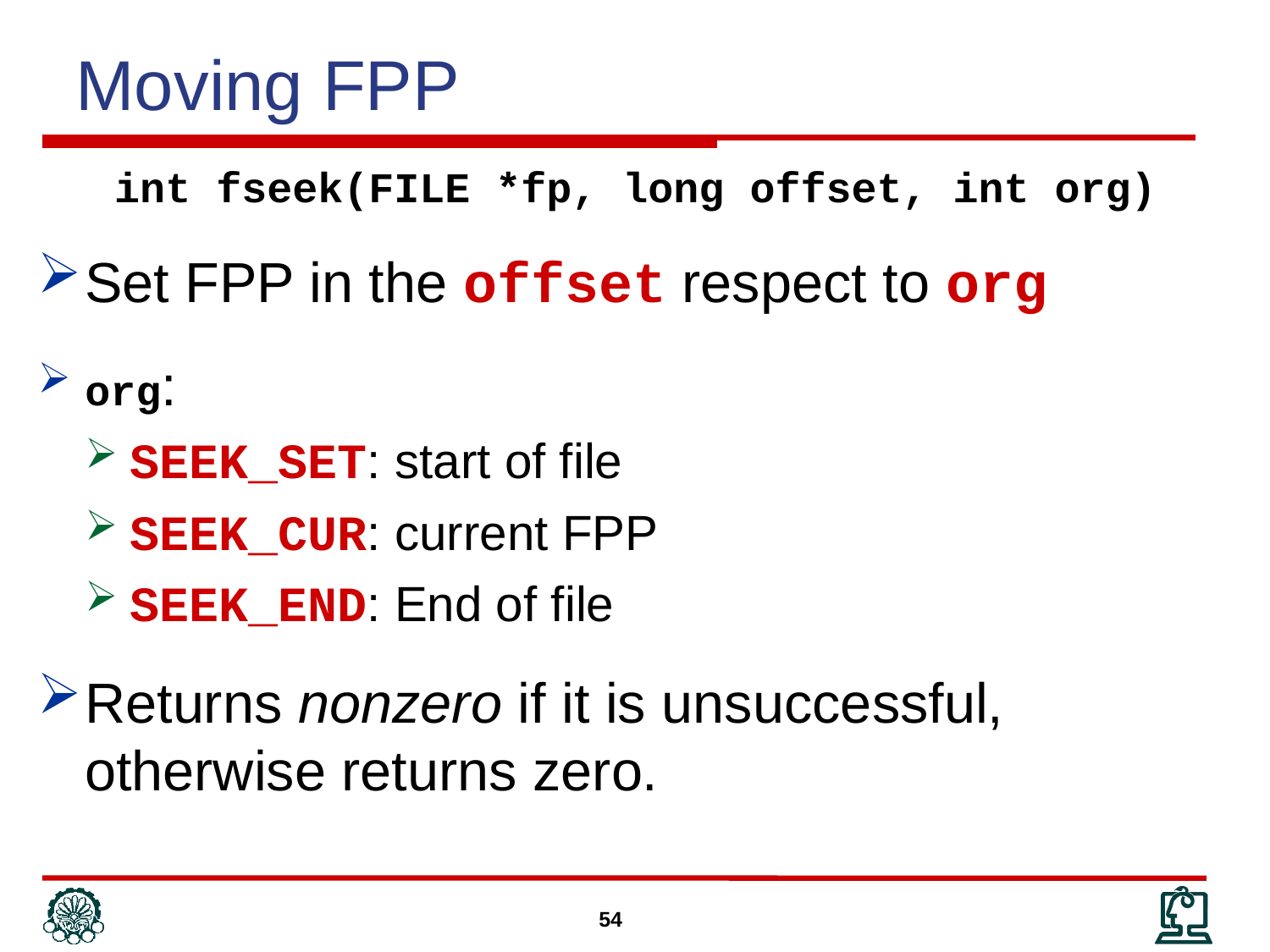

Moving FPP
int fseek(FILE *fp, long offset, int org)
Set FPP in the offset respect to org
org:
SEEK_SET: start of file
SEEK_CUR: current FPP
SEEK_END: End of file
Returns nonzero if it is unsuccessful, otherwise returns zero.
54